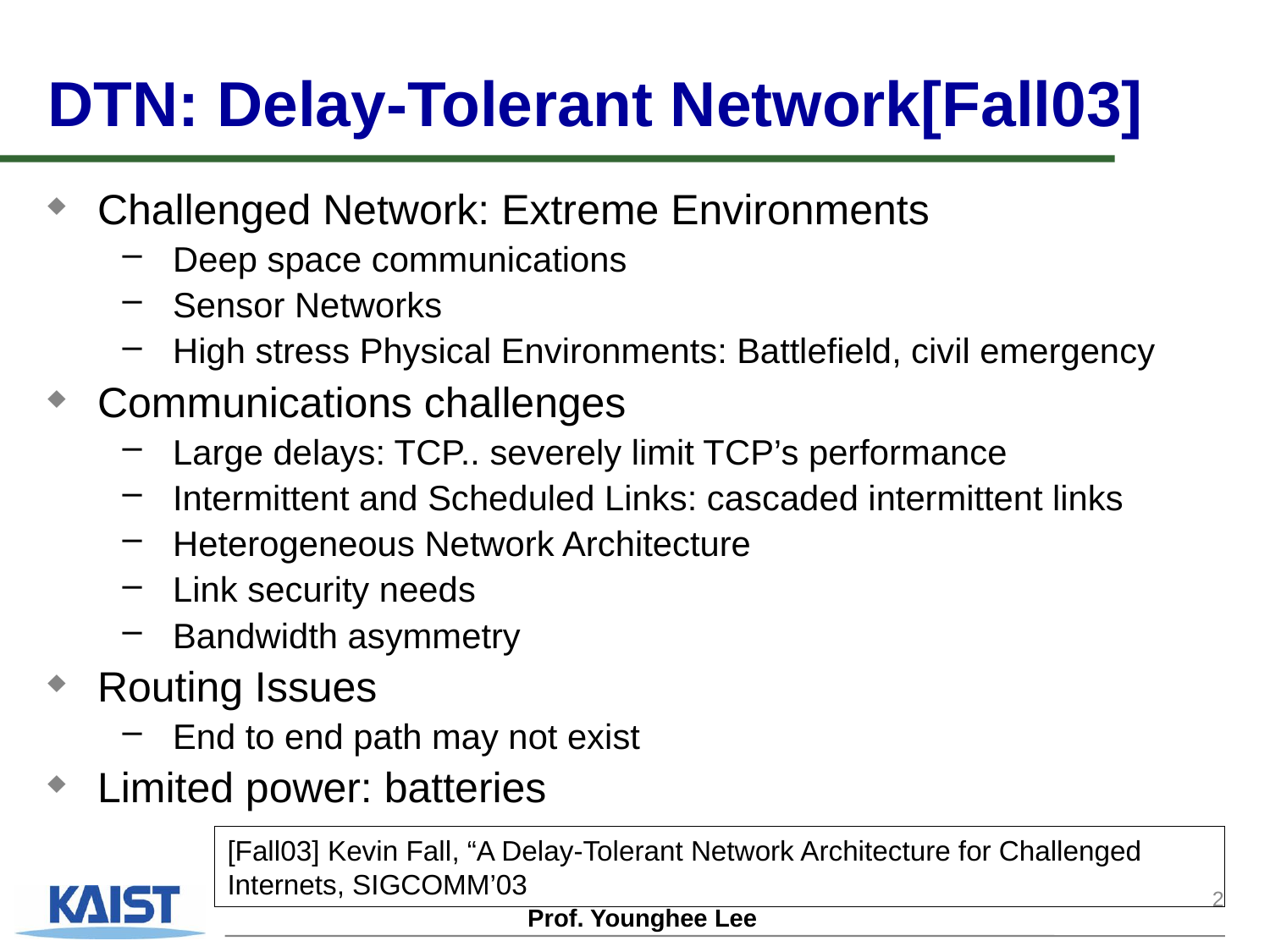

# DTN: Delay-Tolerant Network[Fall03]
Challenged Network: Extreme Environments
Deep space communications
Sensor Networks
High stress Physical Environments: Battlefield, civil emergency
Communications challenges
Large delays: TCP.. severely limit TCP’s performance
Intermittent and Scheduled Links: cascaded intermittent links
Heterogeneous Network Architecture
Link security needs
Bandwidth asymmetry
Routing Issues
End to end path may not exist
Limited power: batteries
[Fall03] Kevin Fall, “A Delay-Tolerant Network Architecture for Challenged
Internets, SIGCOMM’03
2